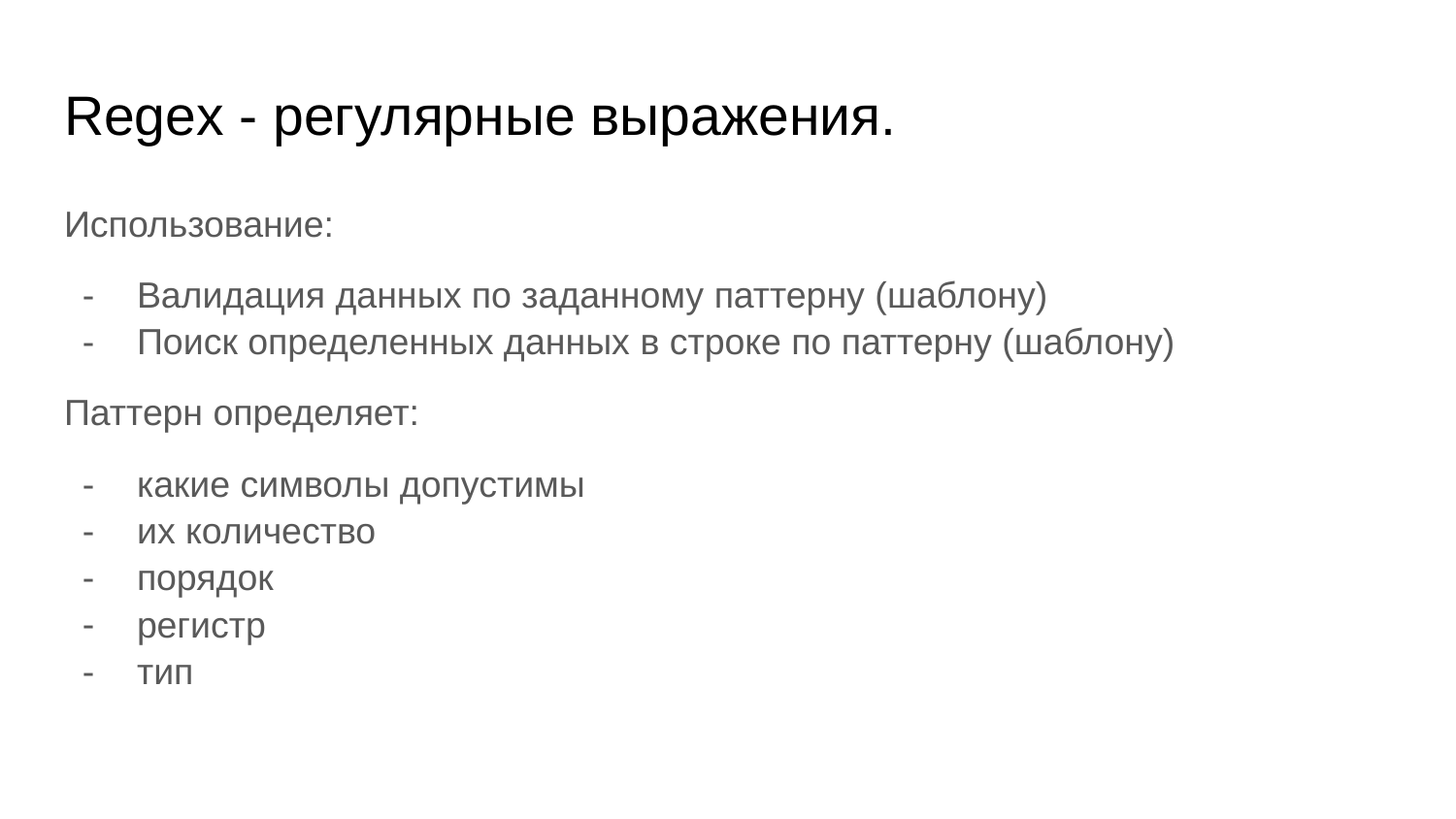

# Regex - регулярные выражения.
Использование:
Валидация данных по заданному паттерну (шаблону)
Поиск определенных данных в строке по паттерну (шаблону)
Паттерн определяет:
какие символы допустимы
их количество
порядок
регистр
тип